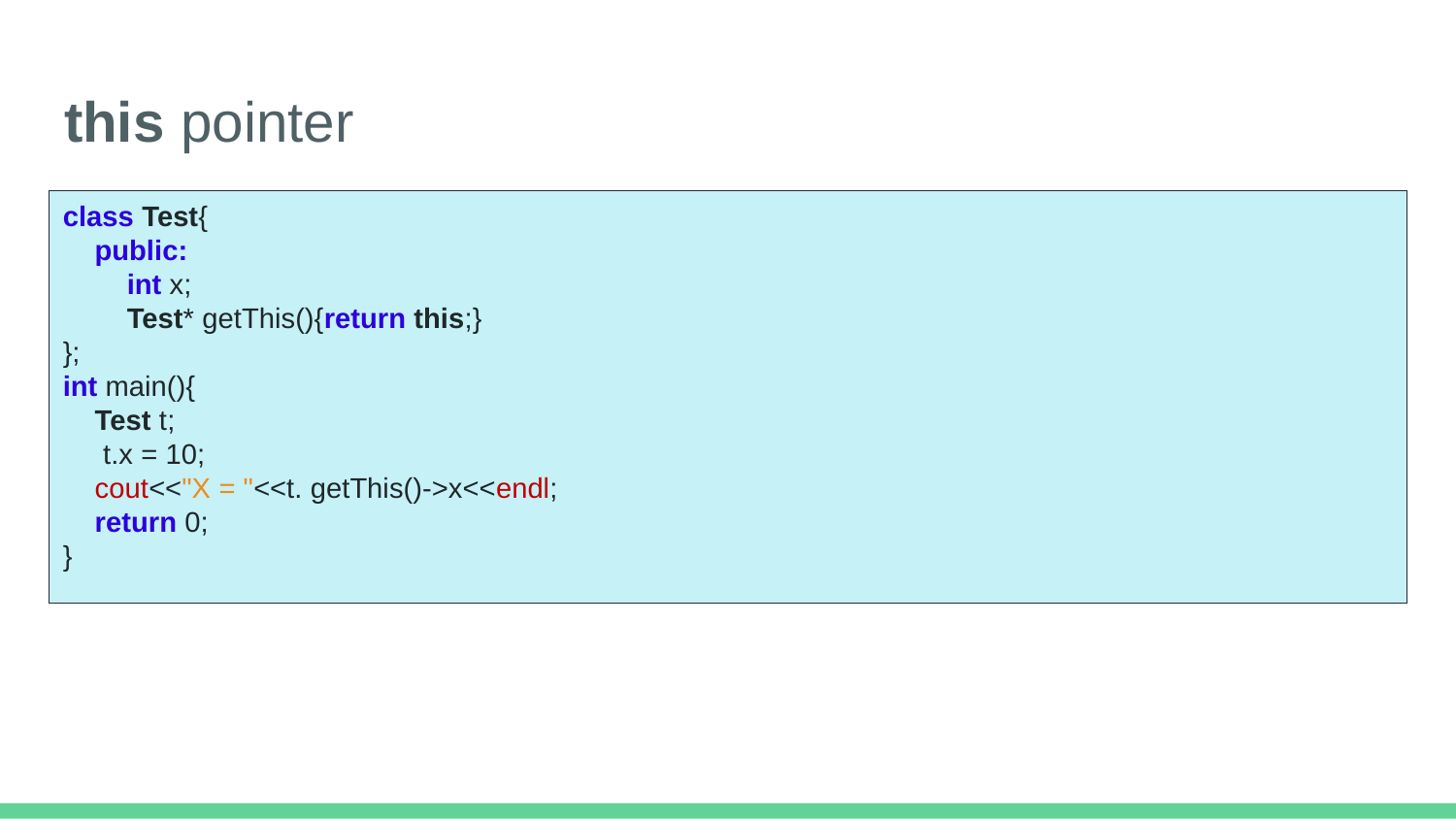

# this pointer
class Test{
    public:
        int x;
        Test* getThis(){return this;}
};
int main(){
    Test t;
     t.x = 10;
    cout<<"X = "<<t. getThis()->x<<endl;
    return 0;
}